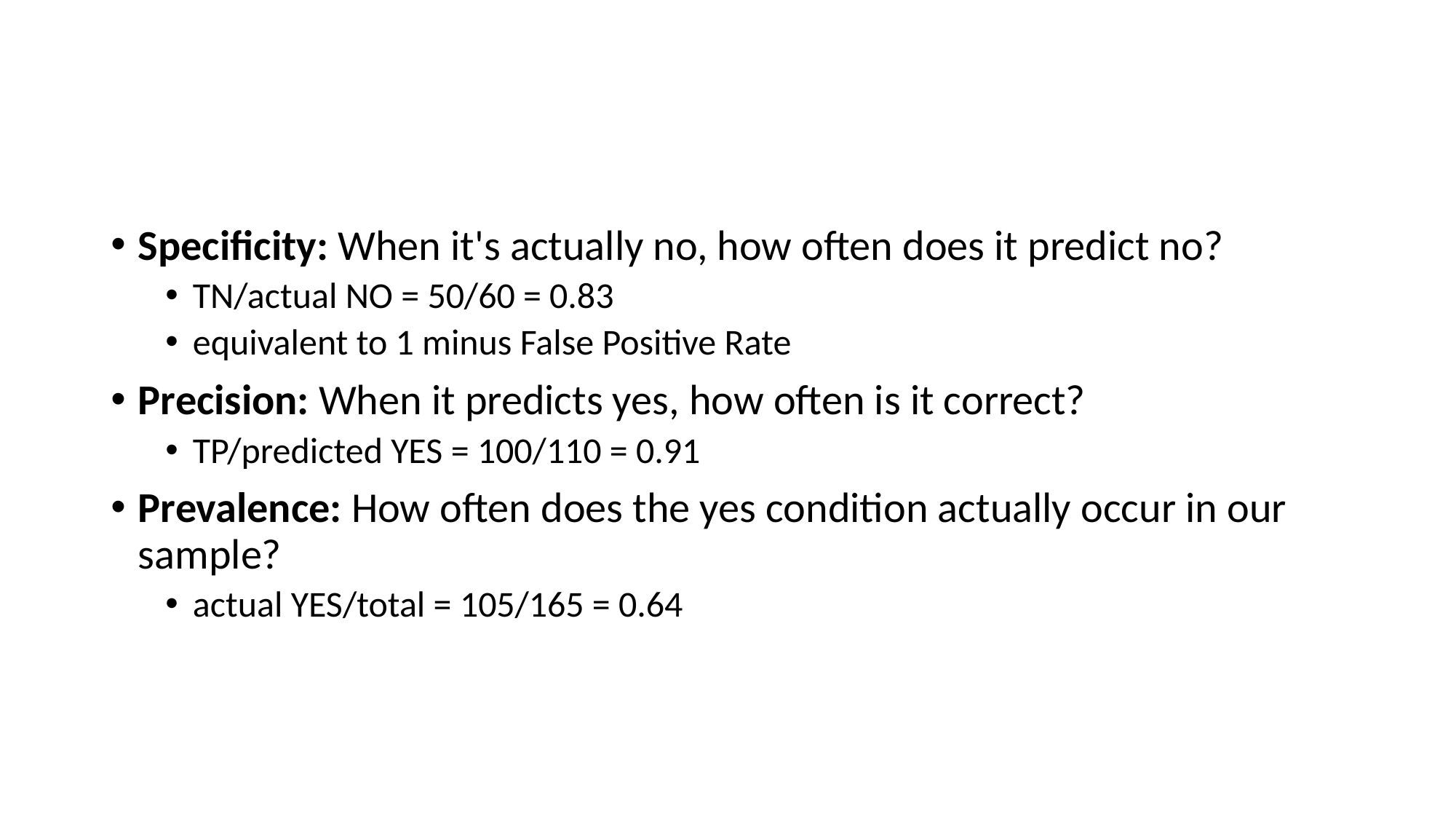

#
Specificity: When it's actually no, how often does it predict no?
TN/actual NO = 50/60 = 0.83
equivalent to 1 minus False Positive Rate
Precision: When it predicts yes, how often is it correct?
TP/predicted YES = 100/110 = 0.91
Prevalence: How often does the yes condition actually occur in our sample?
actual YES/total = 105/165 = 0.64